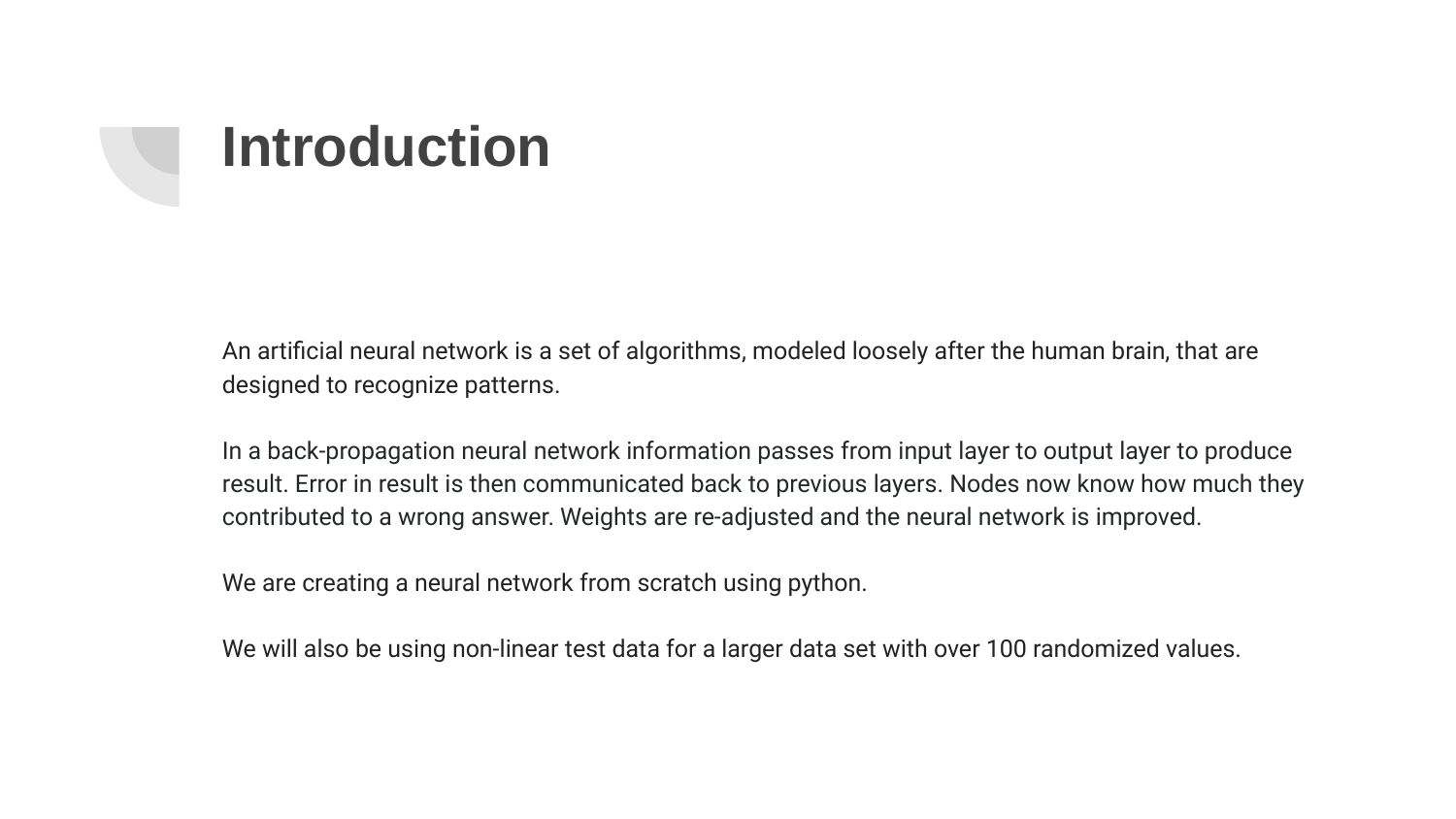

# Introduction
An artificial neural network is a set of algorithms, modeled loosely after the human brain, that are designed to recognize patterns.
In a back-propagation neural network information passes from input layer to output layer to produce result. Error in result is then communicated back to previous layers. Nodes now know how much they contributed to a wrong answer. Weights are re-adjusted and the neural network is improved.
We are creating a neural network from scratch using python.
We will also be using non-linear test data for a larger data set with over 100 randomized values.